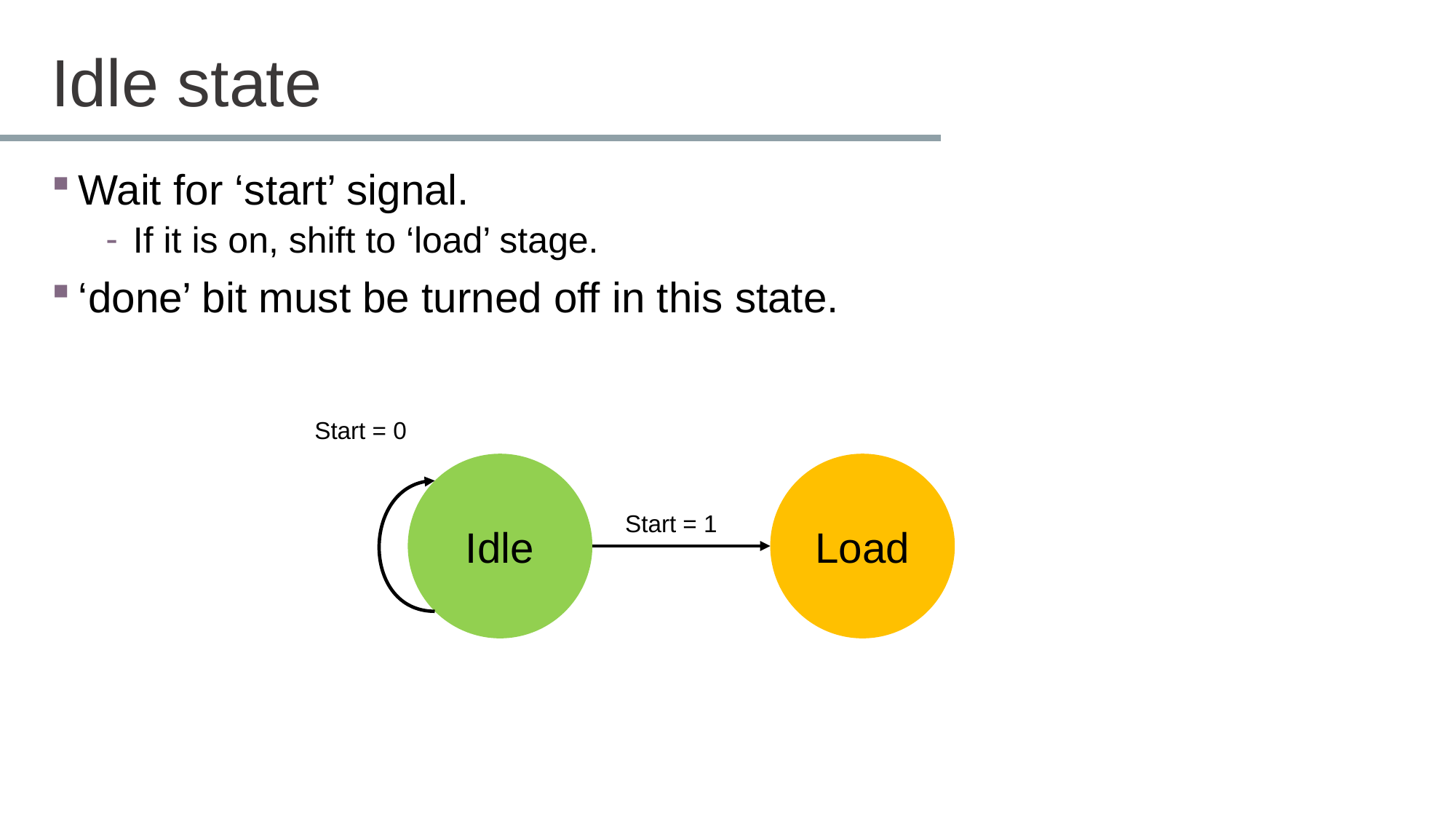

# Idle state
Wait for ‘start’ signal.
If it is on, shift to ‘load’ stage.
‘done’ bit must be turned off in this state.
Start = 0
Idle
Load
Start = 1